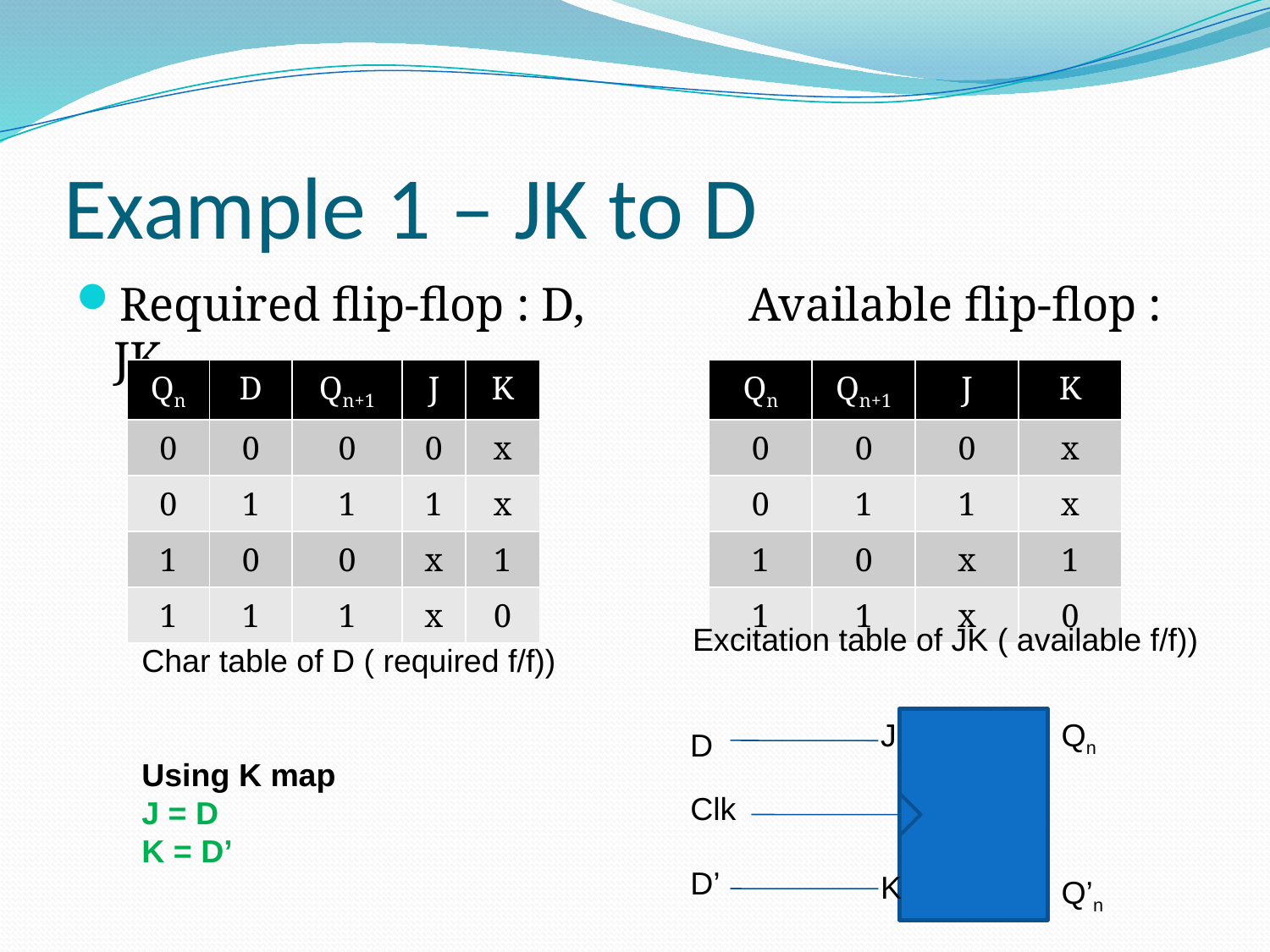

# Example 1 – JK to D
Required flip-flop : D, 		Available flip-flop : JK

| Qn | D | Qn+1 | J | K |
| --- | --- | --- | --- | --- |
| 0 | 0 | 0 | 0 | x |
| 0 | 1 | 1 | 1 | x |
| 1 | 0 | 0 | x | 1 |
| 1 | 1 | 1 | x | 0 |
| Qn | Qn+1 | J | K |
| --- | --- | --- | --- |
| 0 | 0 | 0 | x |
| 0 | 1 | 1 | x |
| 1 | 0 | x | 1 |
| 1 | 1 | x | 0 |
Excitation table of JK ( available f/f))
Char table of D ( required f/f))

Using K map
J = D
K = D’
J

K

Qn

Q’n
D
Clk

D’